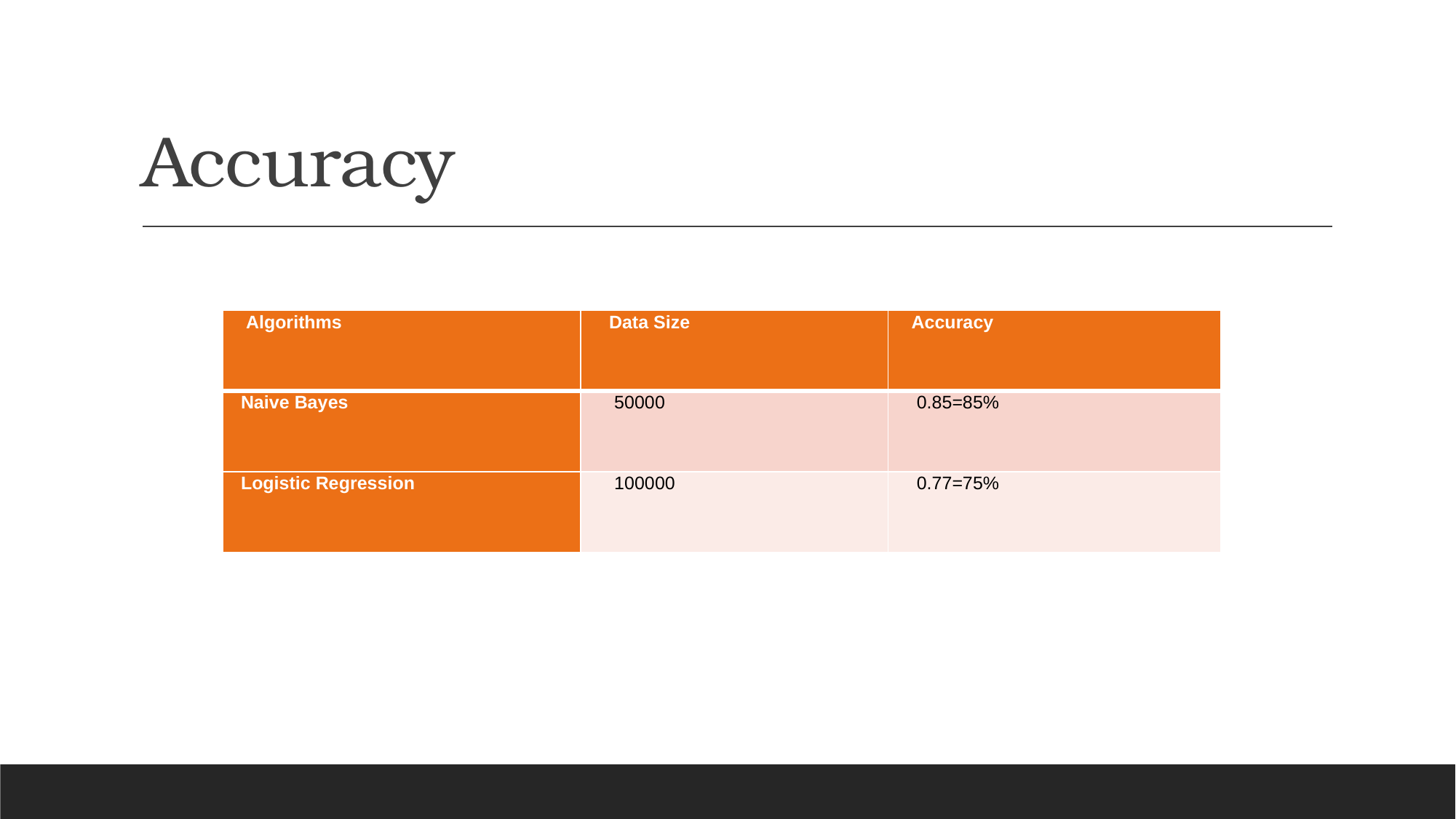

# Accuracy
| Algorithms | Data Size | Accuracy |
| --- | --- | --- |
| Naive Bayes | 50000 | 0.85=85% |
| Logistic Regression | 100000 | 0.77=75% |